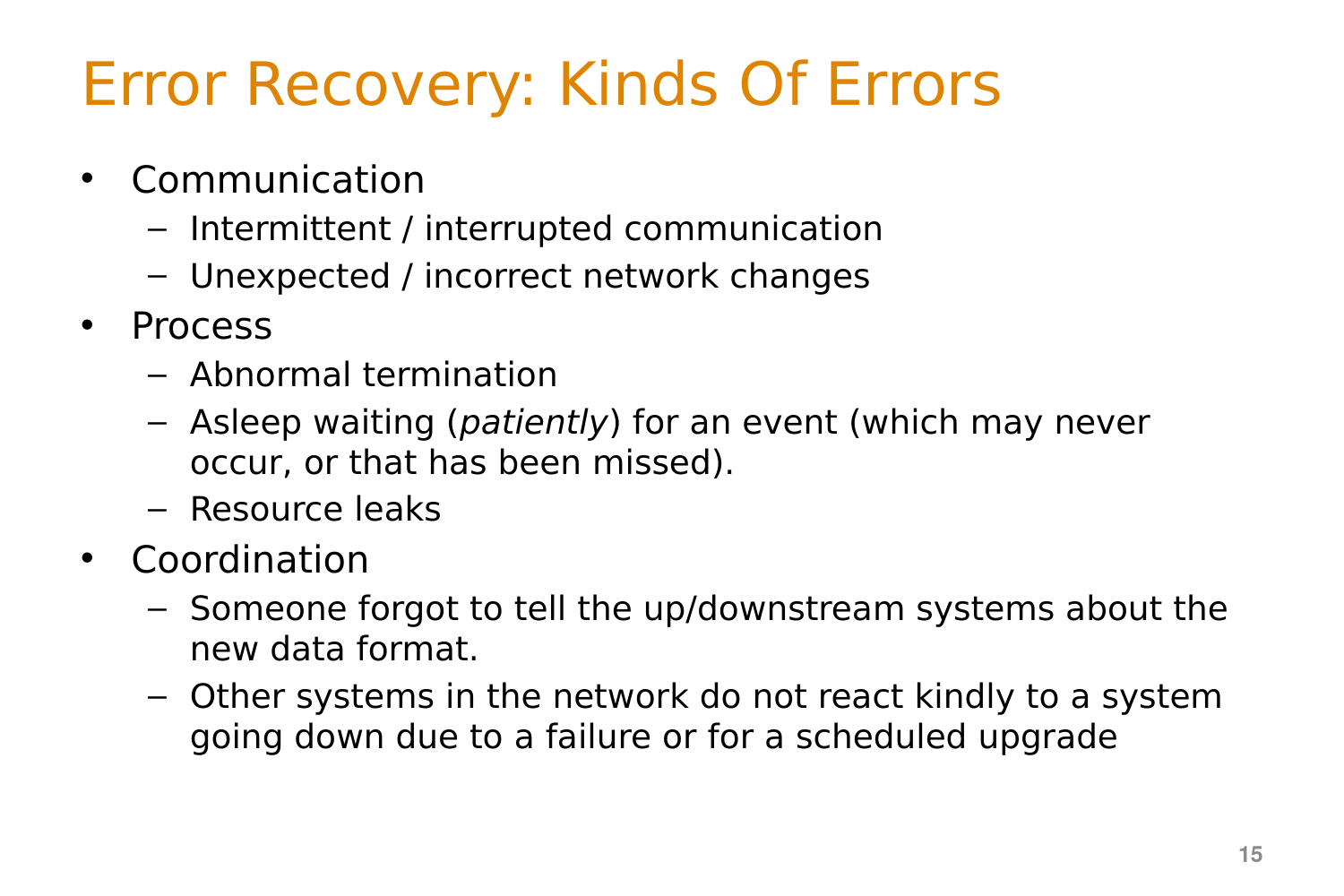

# Error Recovery: Kinds Of Errors
Communication
Intermittent / interrupted communication
Unexpected / incorrect network changes
Process
Abnormal termination
Asleep waiting (patiently) for an event (which may never occur, or that has been missed).
Resource leaks
Coordination
Someone forgot to tell the up/downstream systems about the new data format.
Other systems in the network do not react kindly to a system going down due to a failure or for a scheduled upgrade

15